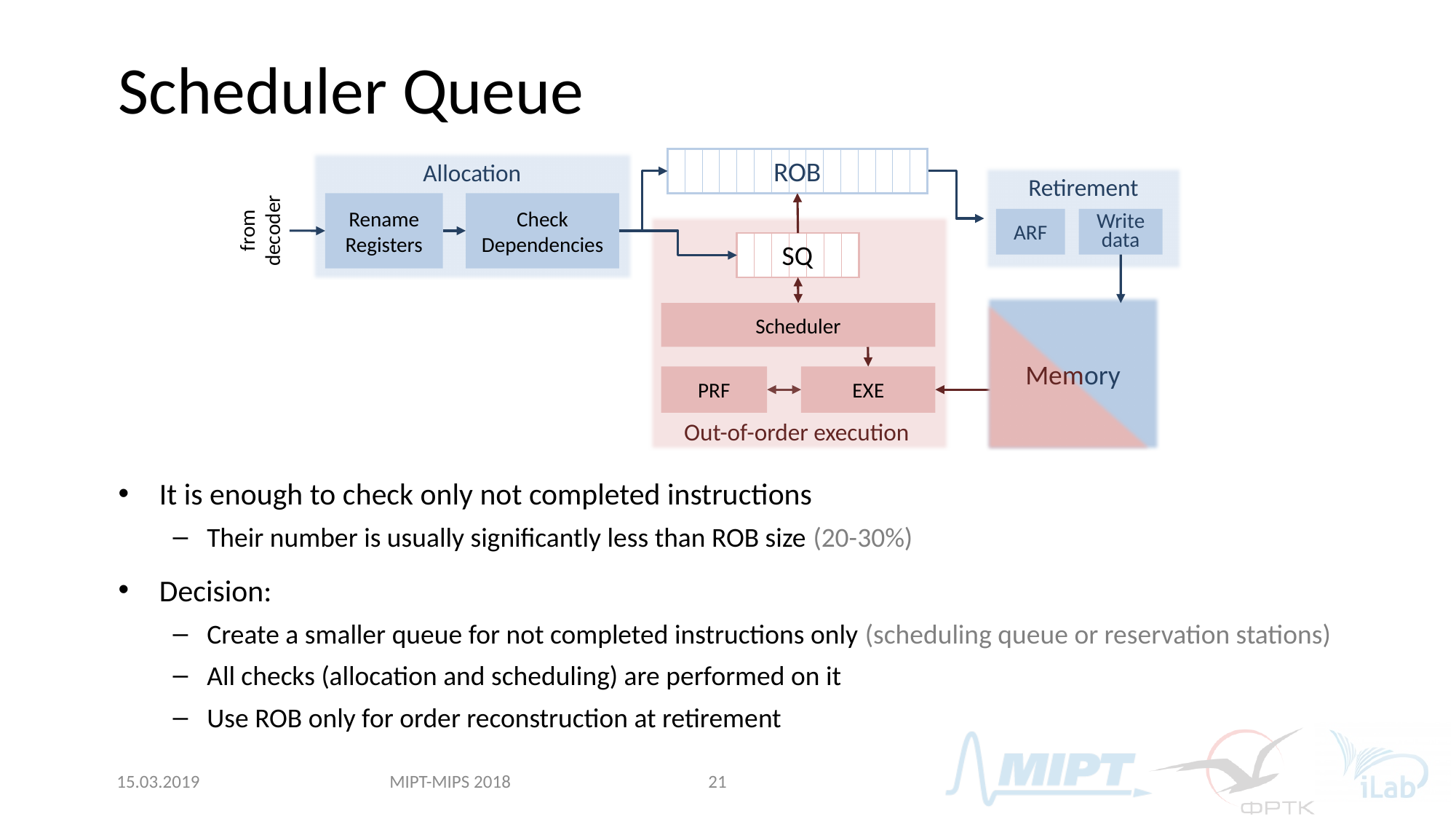

# Scheduler Queue
|  |  |  |  |  |  |  |  |  |  |  |  |  |  |  |
| --- | --- | --- | --- | --- | --- | --- | --- | --- | --- | --- | --- | --- | --- | --- |
ROB
Allocation

It is enough to check only not completed instructions
Their number is usually significantly less than ROB size (20-30%)
Decision:
Create a smaller queue for not completed instructions only (scheduling queue or reservation stations)
All checks (allocation and scheduling) are performed on it
Use ROB only for order reconstruction at retirement
Retirement
Rename Registers
Check
Dependencies
from decoder
ARF
Write data
Out-of-order execution
SQ
|  |  |  |  |  |  |  |
| --- | --- | --- | --- | --- | --- | --- |
Memory

Scheduler
PRF
EXE
MIPT-MIPS 2018
15.03.2019
21